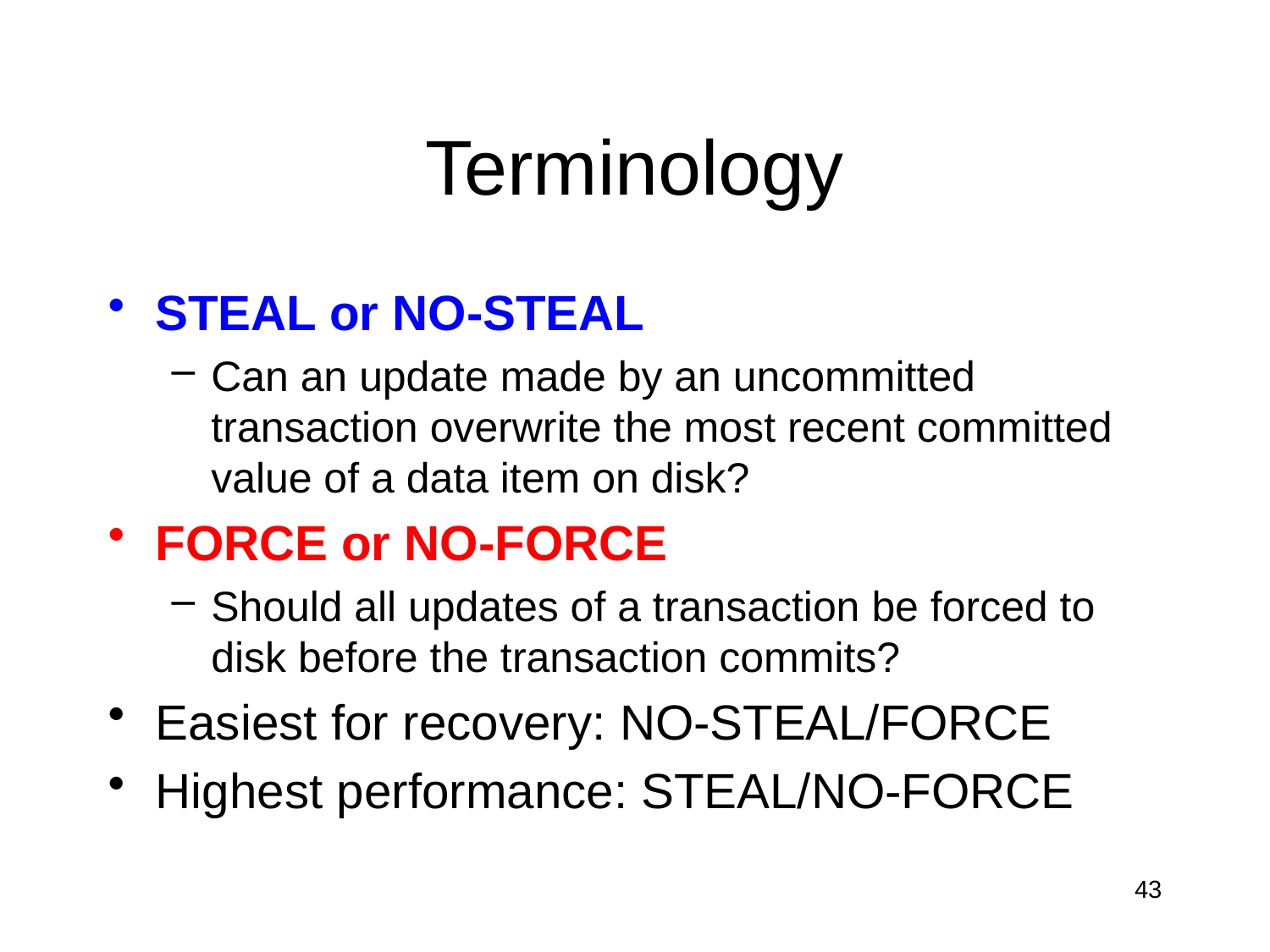

# Terminology
STEAL or NO-STEAL
Can an update made by an uncommitted transaction overwrite the most recent committed value of a data item on disk?
FORCE or NO-FORCE
Should all updates of a transaction be forced to disk before the transaction commits?
Easiest for recovery: NO-STEAL/FORCE
Highest performance: STEAL/NO-FORCE

43